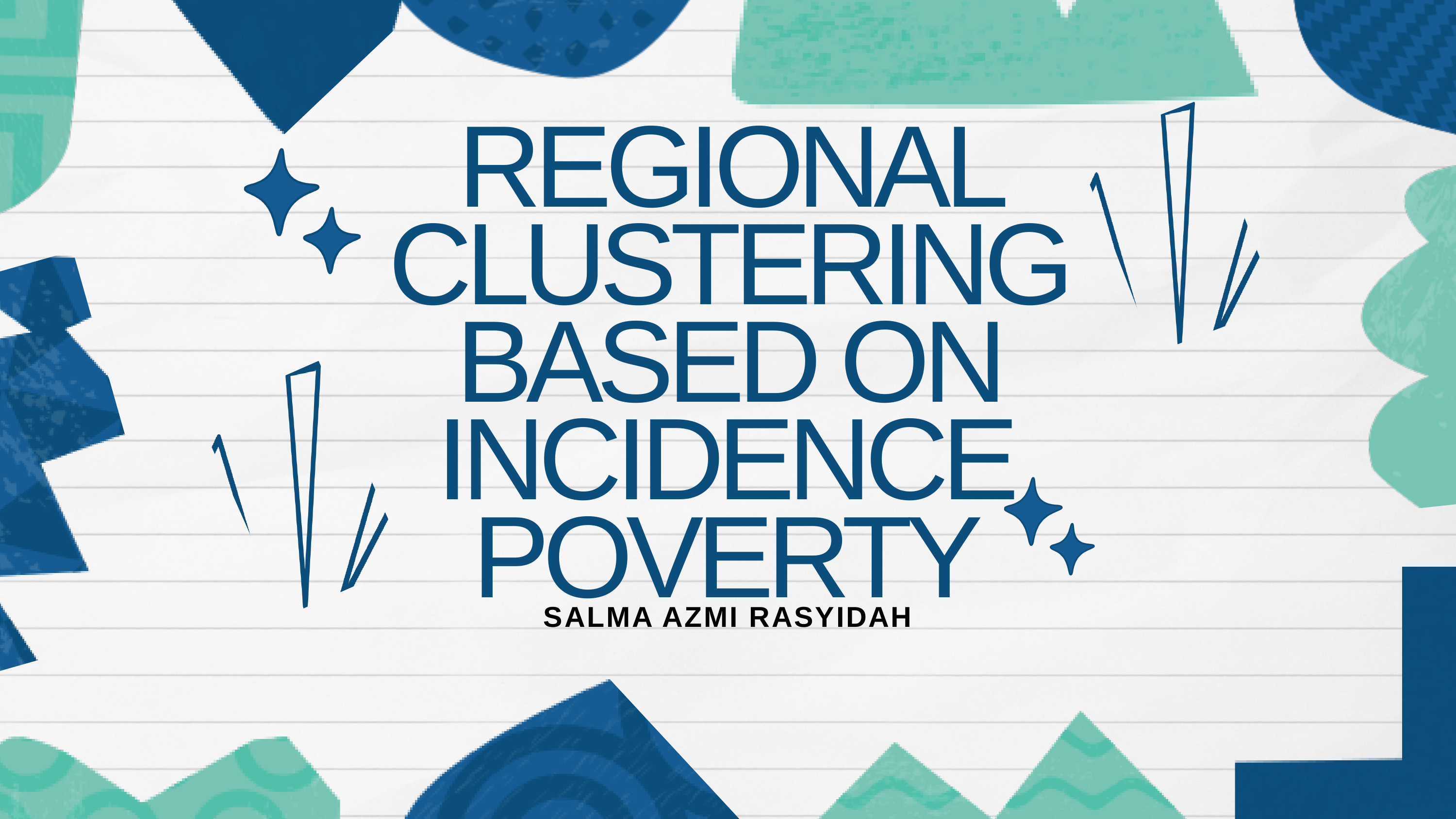

REGIONAL CLUSTERING BASED ON INCIDENCE
POVERTY

SALMA AZMI RASYIDAH